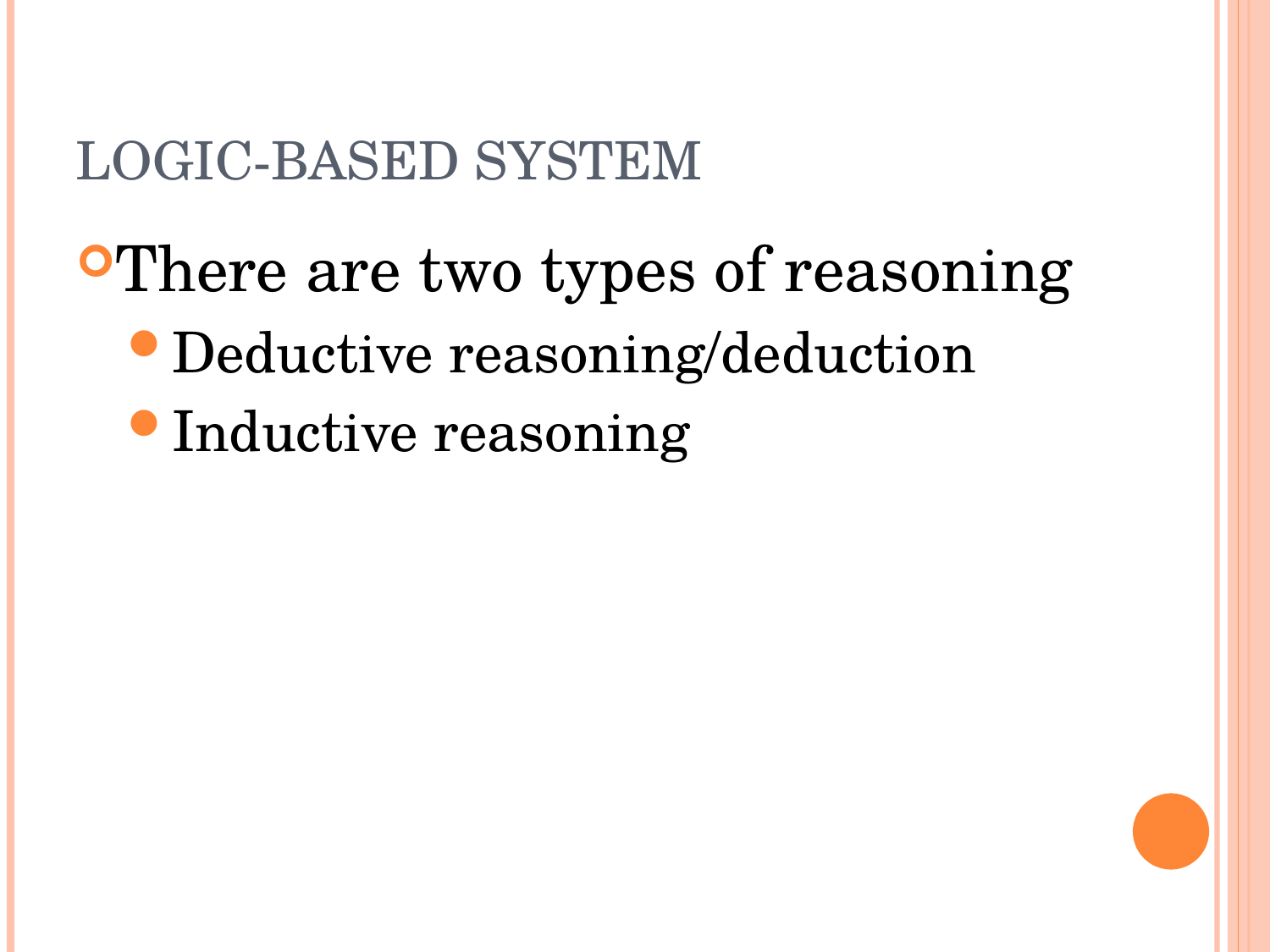

LOGIC-BASED SYSTEM
There are two types of reasoning
Deductive reasoning/deduction
Inductive reasoning